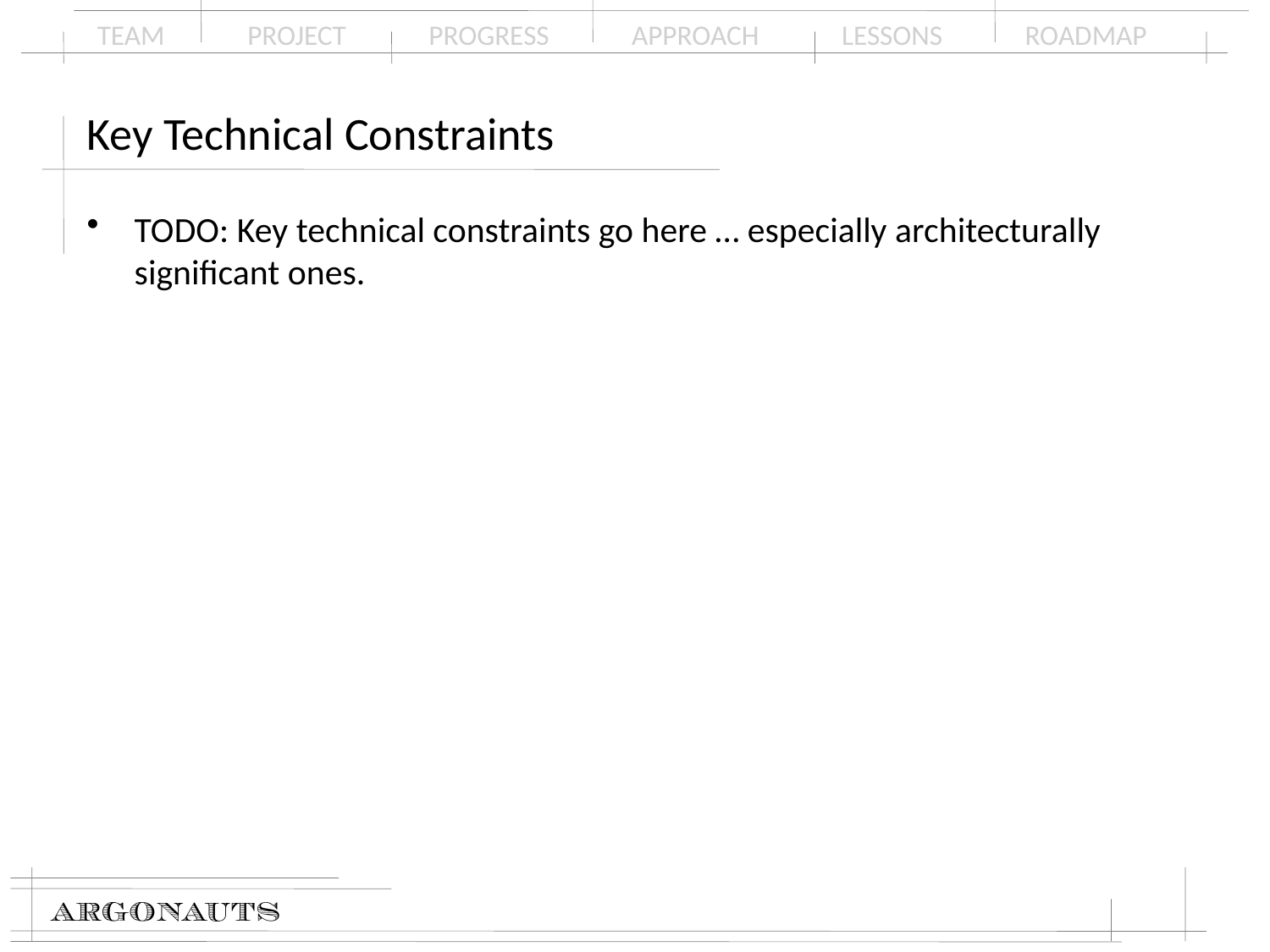

# Key Technical Constraints
TODO: Key technical constraints go here … especially architecturally significant ones.